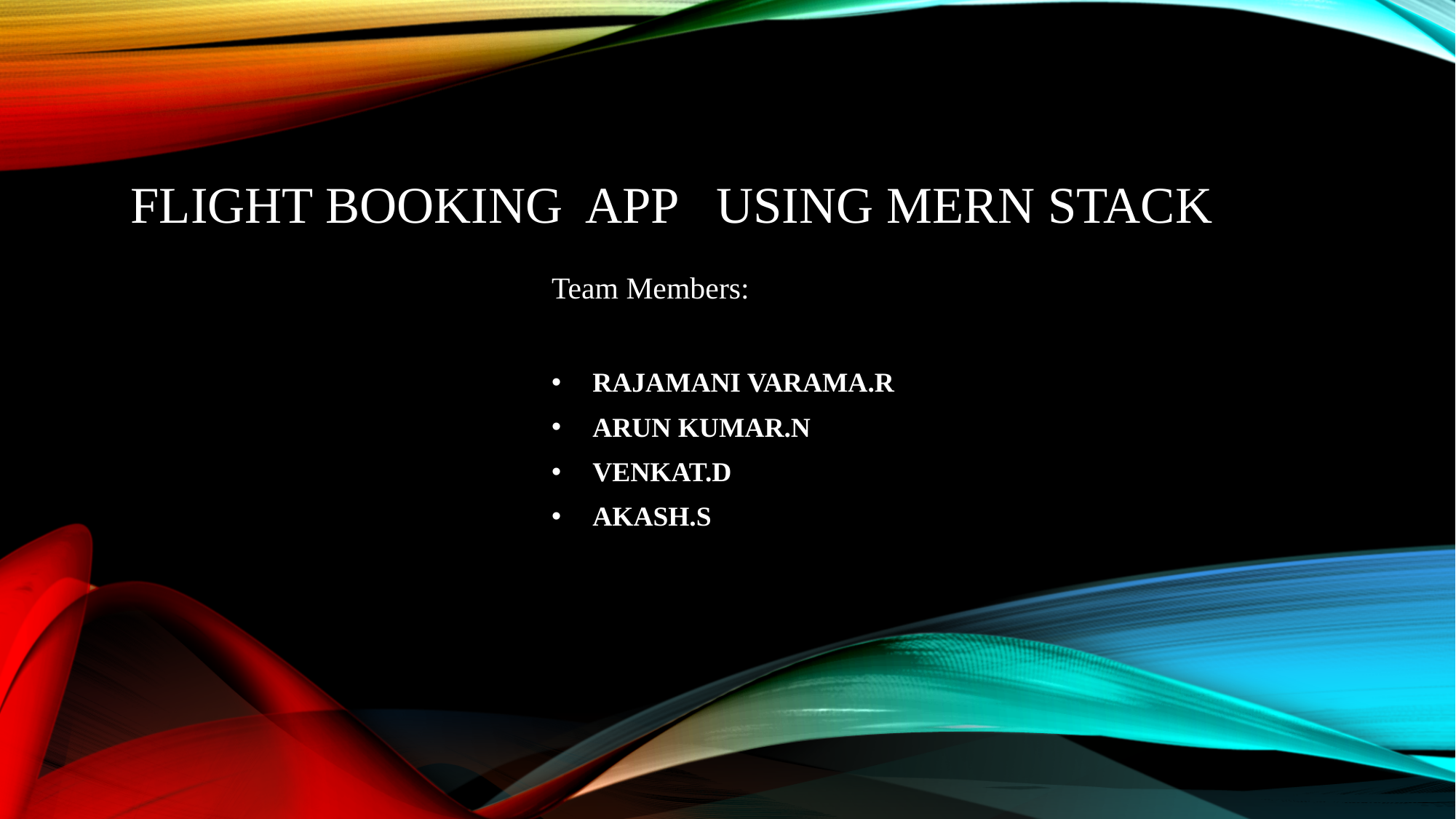

# Flight Booking  App   Using MERN Stack
Team Members:

RAJAMANI VARAMA.R
ARUN KUMAR.N
VENKAT.D
AKASH.S